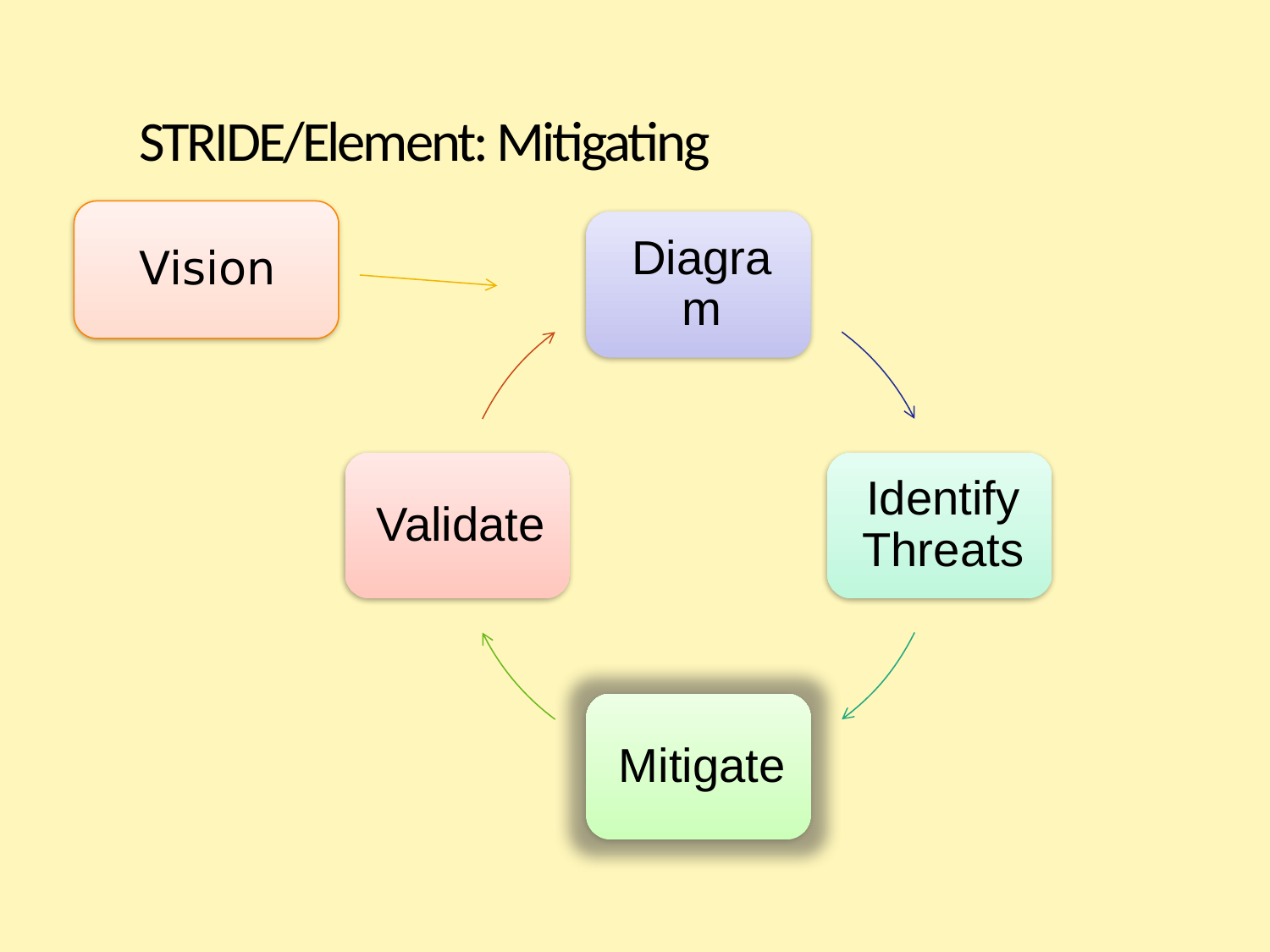

# STRIDE/Element: Mitigating

Diagram
Identify Threats
Mitigate
Validate
Vision